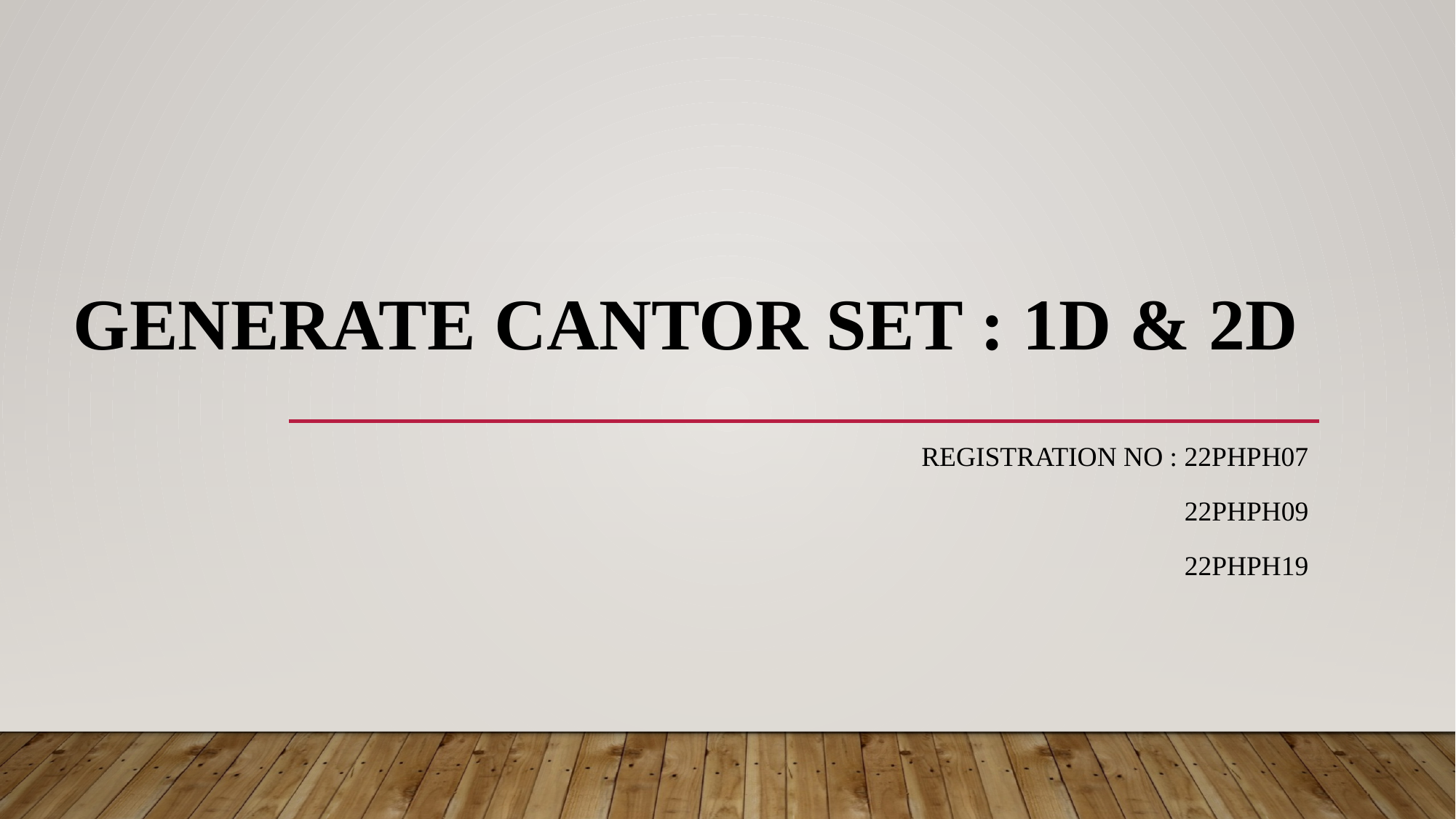

# Generate cantor set : 1D & 2D
Registration no : 22Phph07
                                  22phph09
                                  22phph19